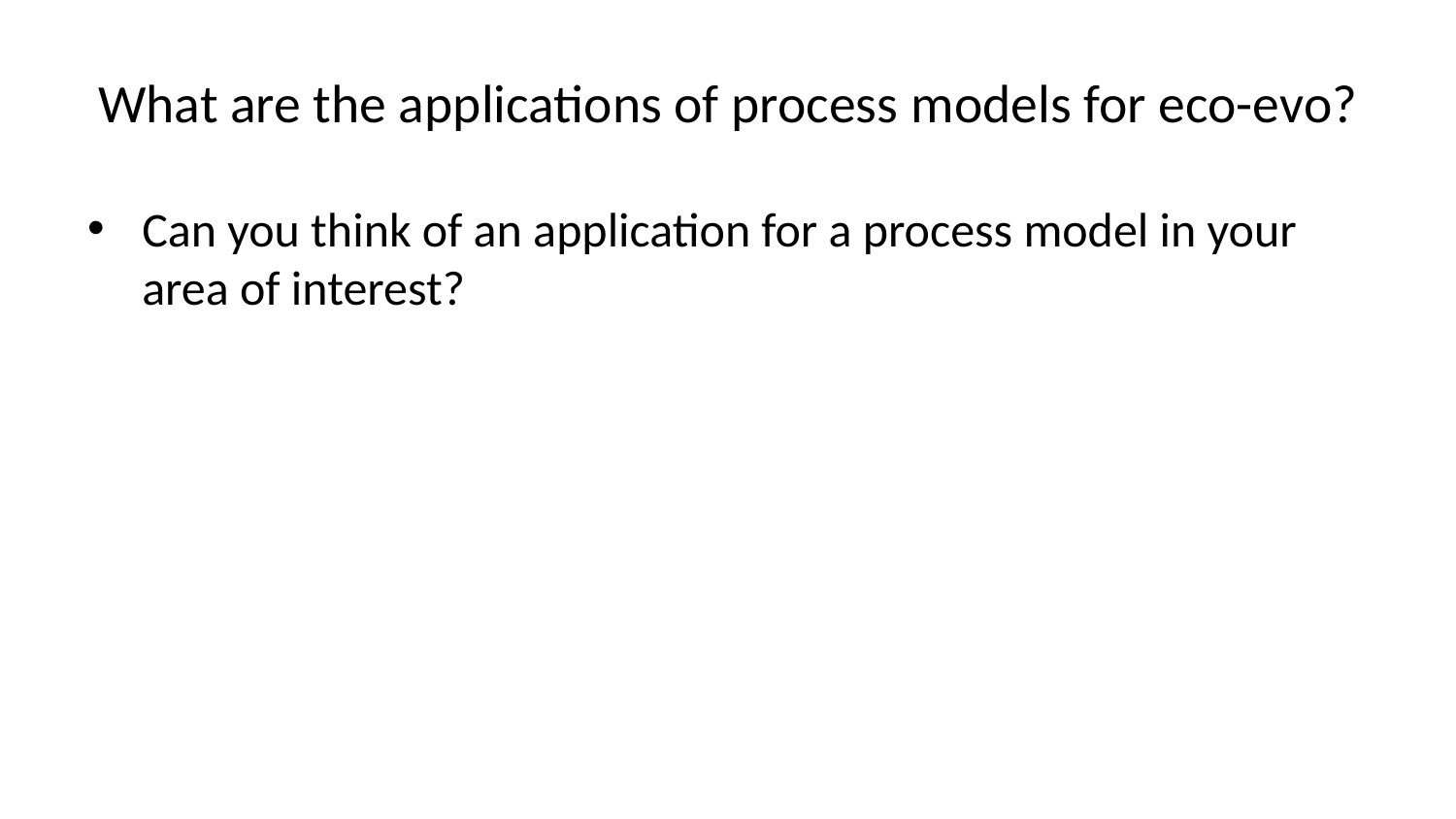

# What are the applications of process models for eco-evo?
Can you think of an application for a process model in your area of interest?